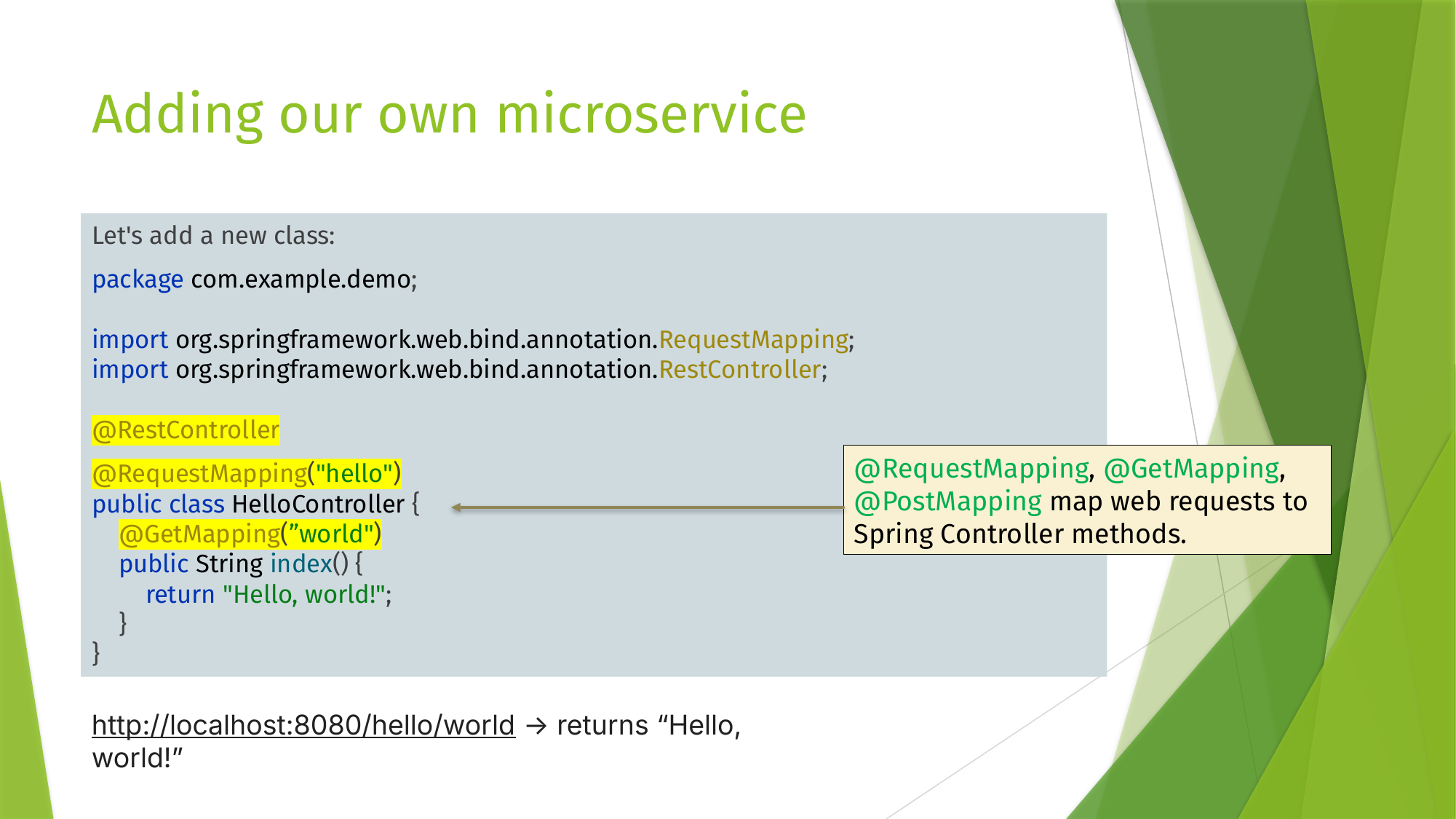

# Adding our own microservice
Let's add a new class:
package com.example.demo;
import org.springframework.web.bind.annotation.RequestMapping;
import org.springframework.web.bind.annotation.RestController;
@RestController
@RequestMapping("hello")
public class HelloController {
    @GetMapping(”world")
    public String index() {
        return "Hello, world!";
    }
}
@RequestMapping, @GetMapping, @PostMapping map web requests to Spring Controller methods.
http://localhost:8080/hello/world -> returns “Hello, world!”